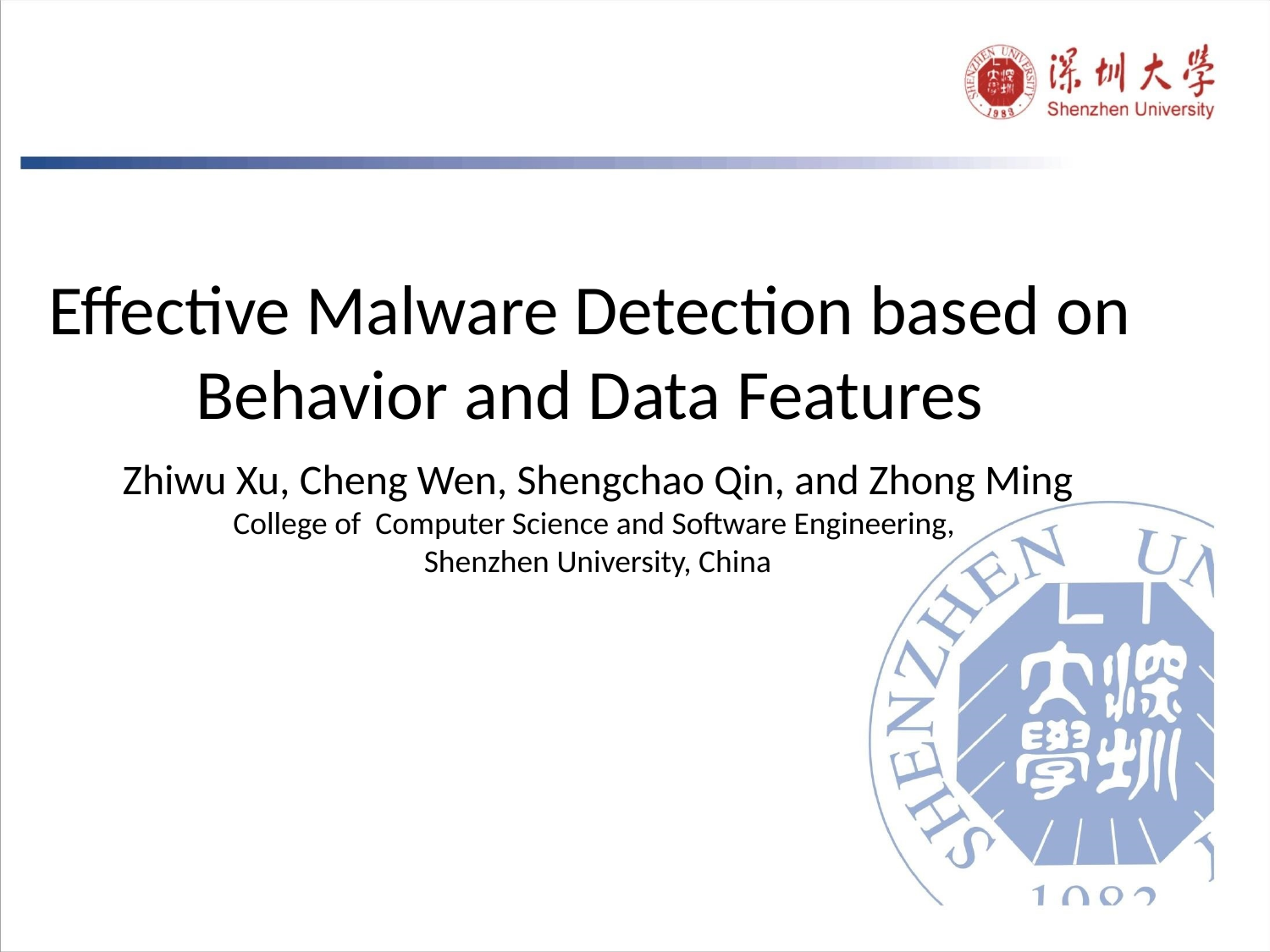

# Effective Malware Detection based on Behavior and Data Features
Zhiwu Xu, Cheng Wen, Shengchao Qin, and Zhong Ming
College of  Computer Science and Software Engineering,
Shenzhen University, China